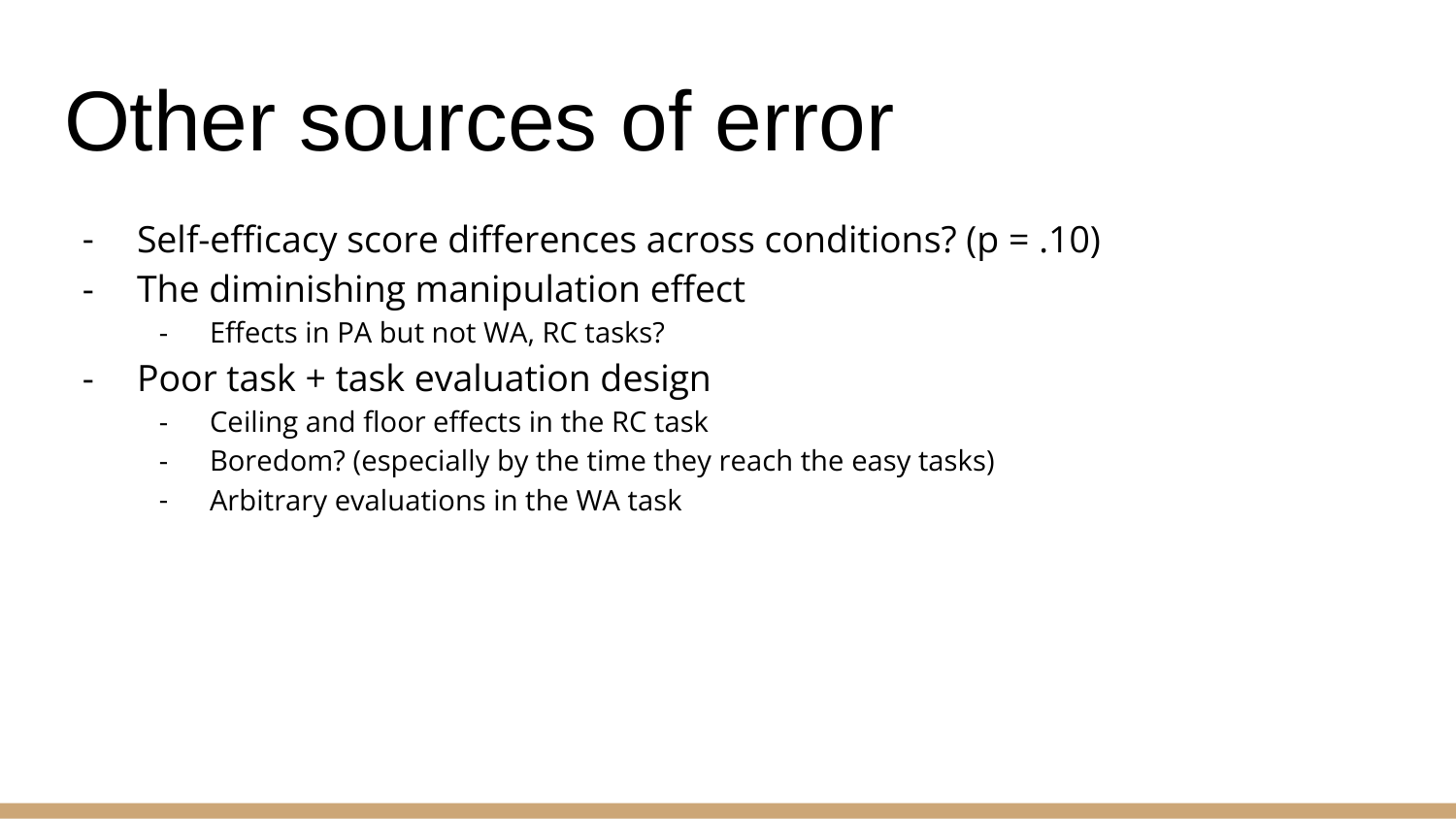

# Other sources of error
Self-efficacy score differences across conditions? (p = .10)
The diminishing manipulation effect
Effects in PA but not WA, RC tasks?
Poor task + task evaluation design
Ceiling and floor effects in the RC task
Boredom? (especially by the time they reach the easy tasks)
Arbitrary evaluations in the WA task